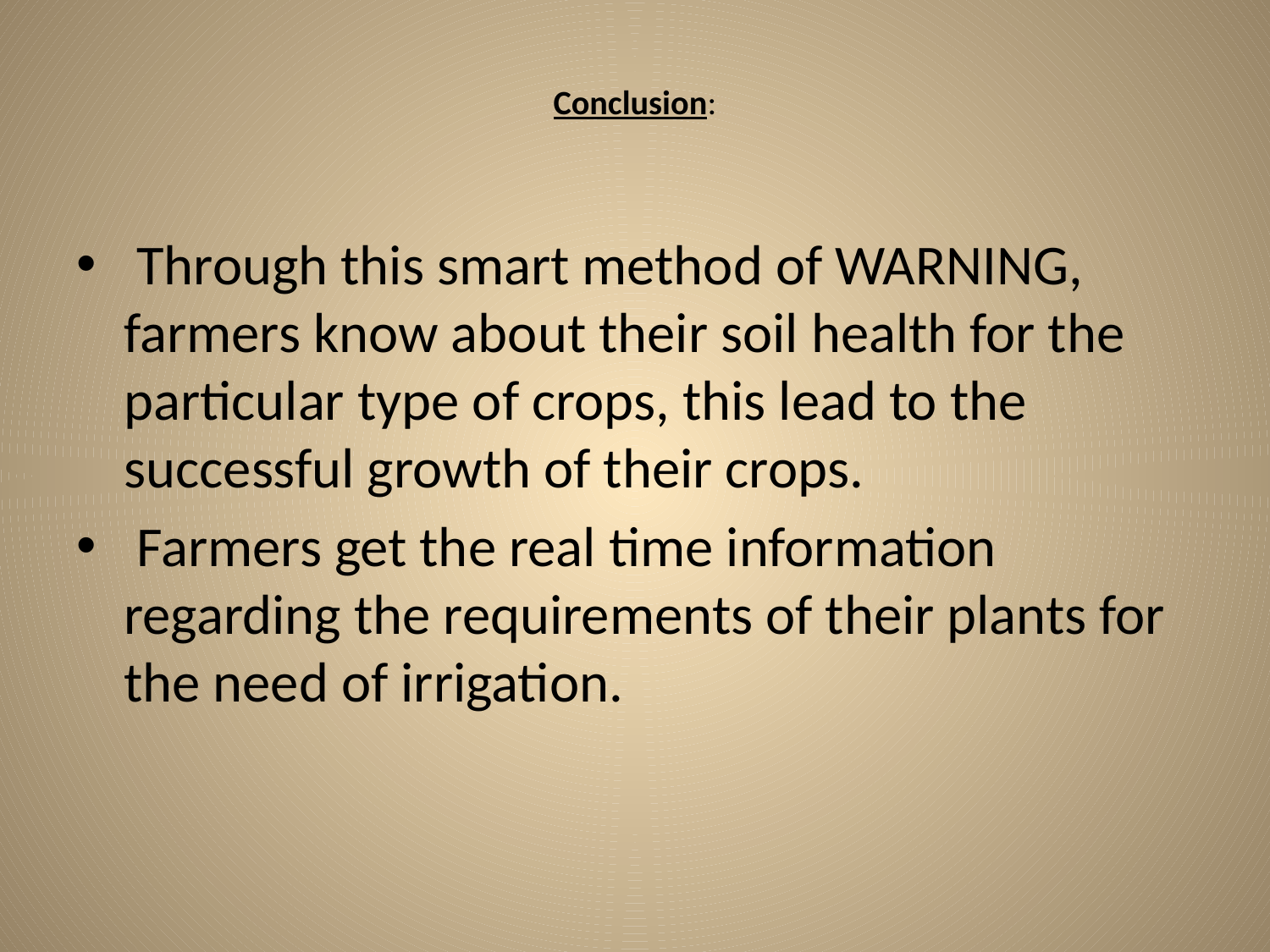

# Conclusion:
 Through this smart method of WARNING, farmers know about their soil health for the particular type of crops, this lead to the successful growth of their crops.
 Farmers get the real time information regarding the requirements of their plants for the need of irrigation.